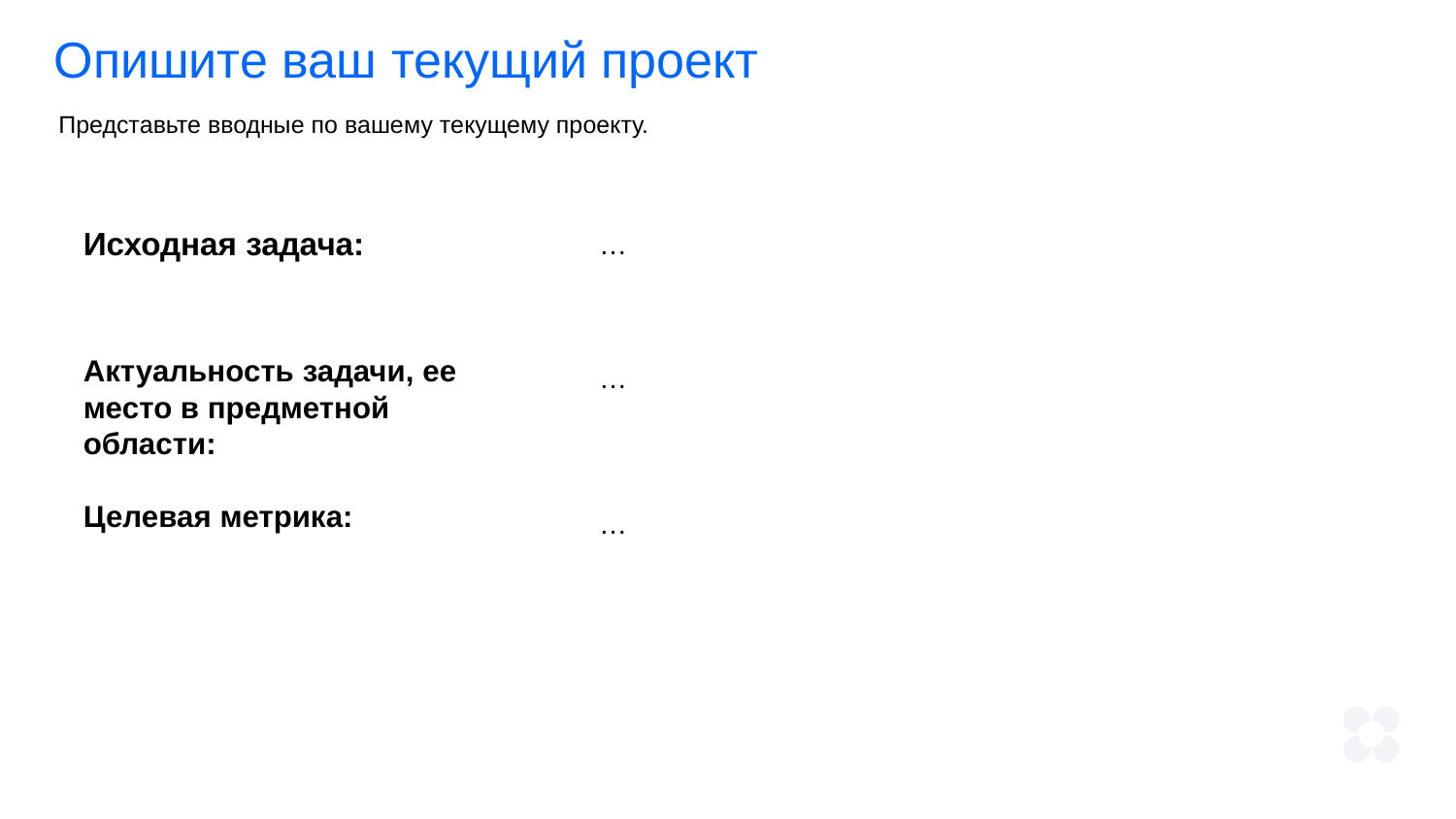

Опишите ваш текущий проект
Представьте вводные по вашему текущему проекту.

Исходная задача:
…
Актуальность задачи, ее место в предметной области:
…
Целевая метрика:
…